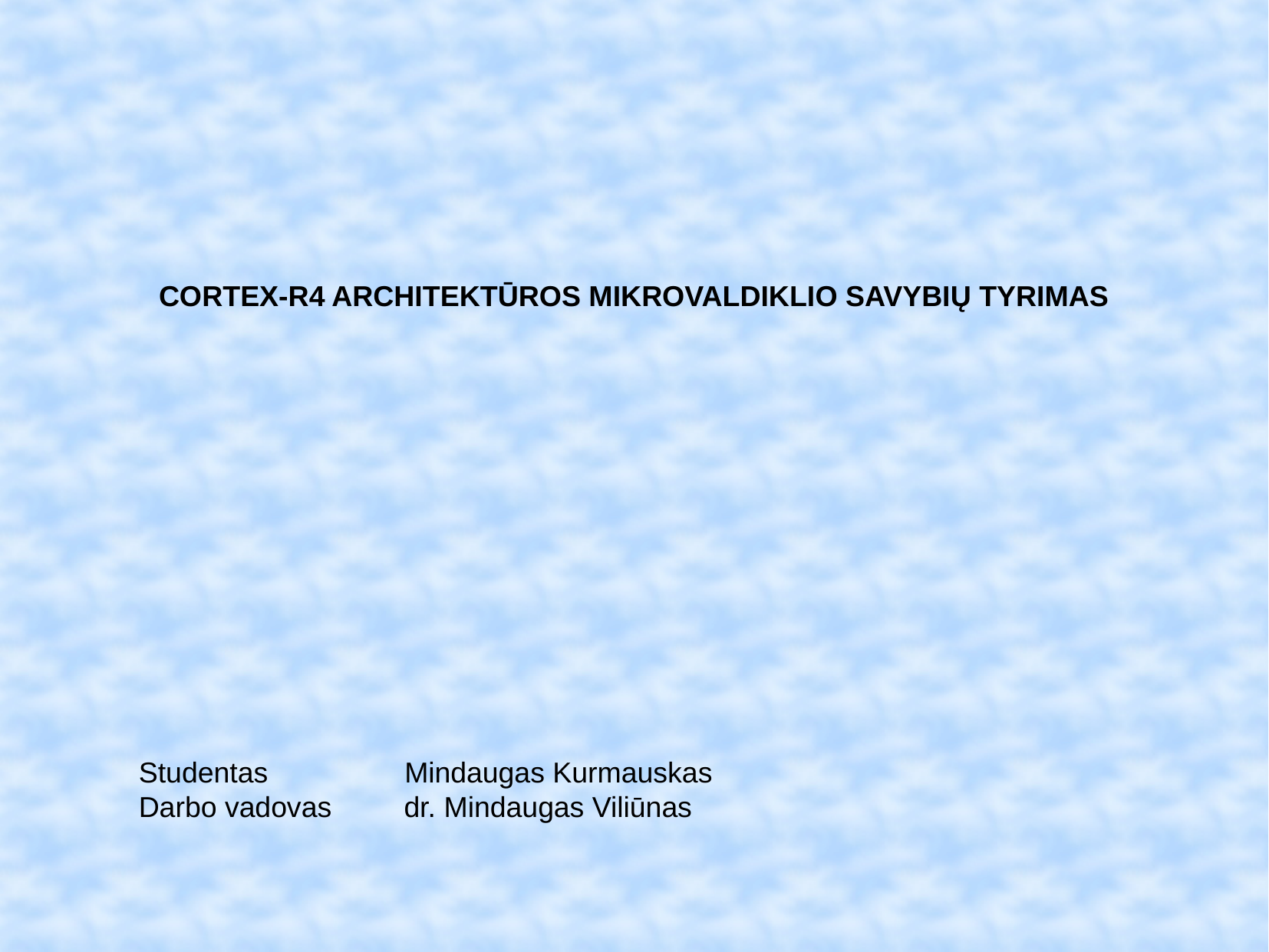

CORTEX-R4 ARCHITEKTŪROS MIKROVALDIKLIO SAVYBIŲ TYRIMAS
Studentas                 Mindaugas Kurmauskas
Darbo vadovas         dr. Mindaugas Viliūnas